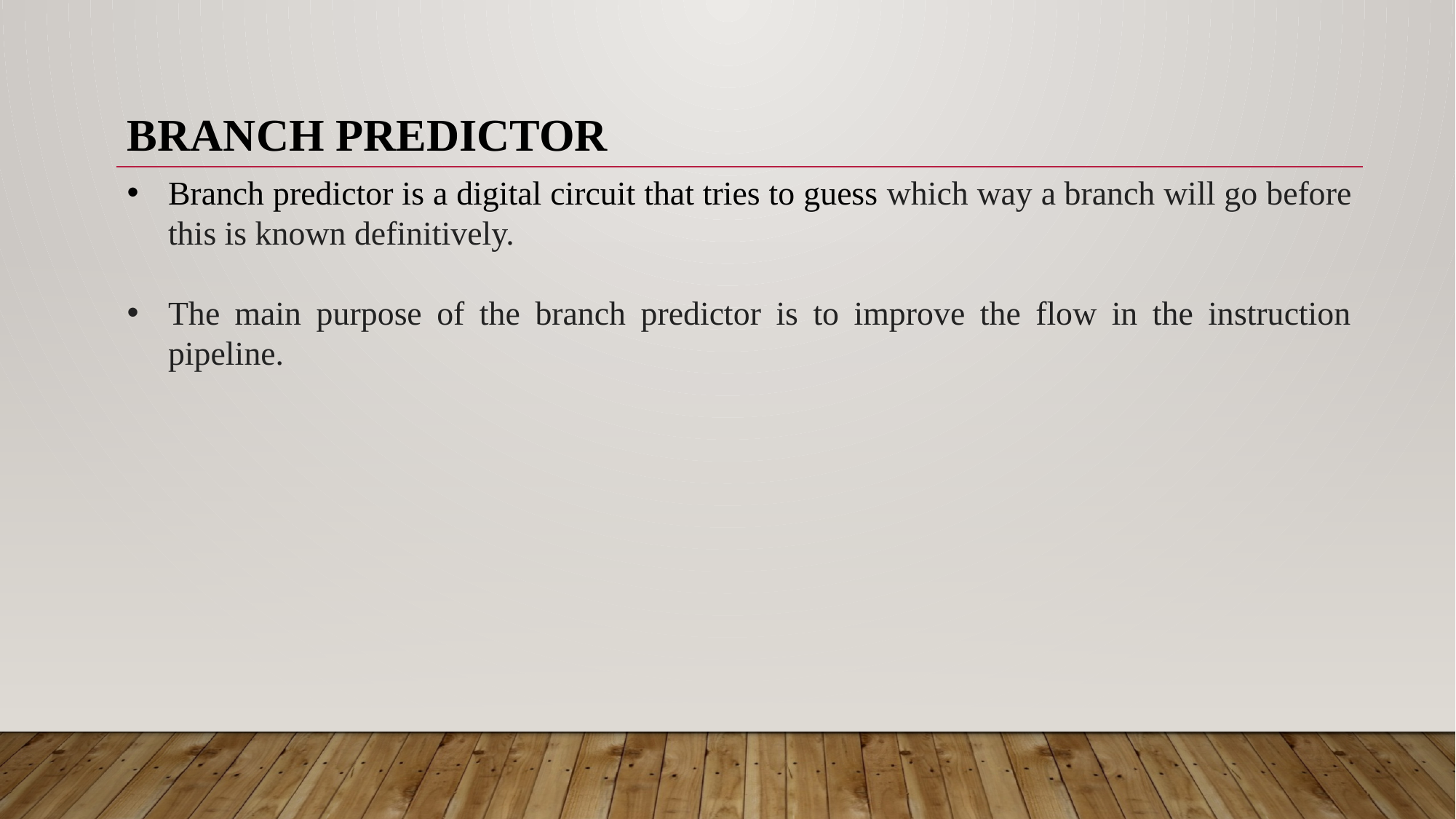

BRANCH PREDICTOR
Branch predictor is a digital circuit that tries to guess which way a branch will go before this is known definitively.

The main purpose of the branch predictor is to improve the flow in the instruction pipeline.